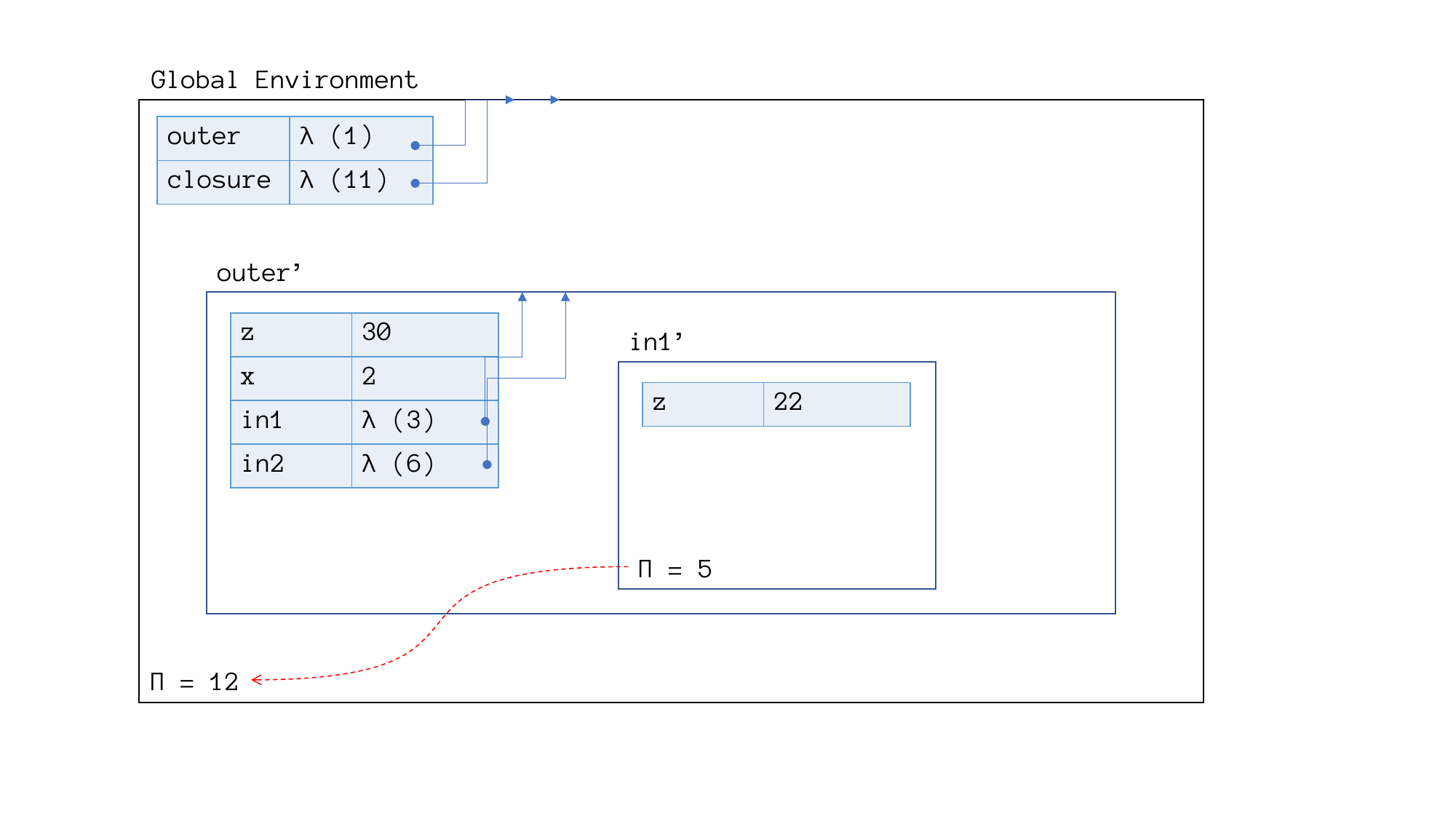

Global Environment

| outer | λ (1) |
| --- | --- |
| closure | λ (11) |
outer’

| z | 30 |
| --- | --- |
| x | 2 |
| in1 | λ (3) |
| in2 | λ (6) |
in1’

| z | 22 |
| --- | --- |
Π = 5
Π = 12